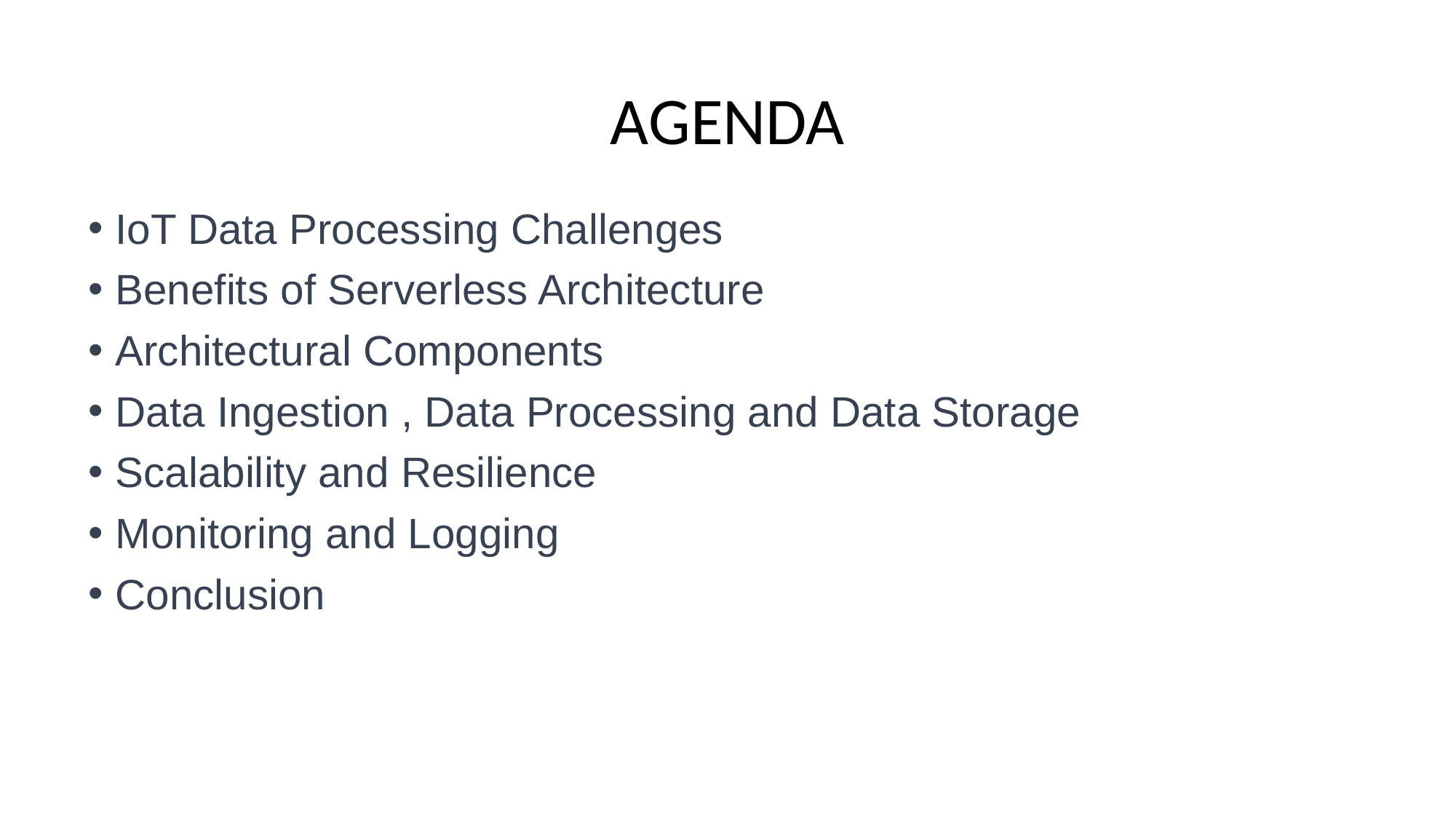

# AGENDA
IoT Data Processing Challenges
Benefits of Serverless Architecture
Architectural Components
Data Ingestion , Data Processing and Data Storage
Scalability and Resilience
Monitoring and Logging
Conclusion